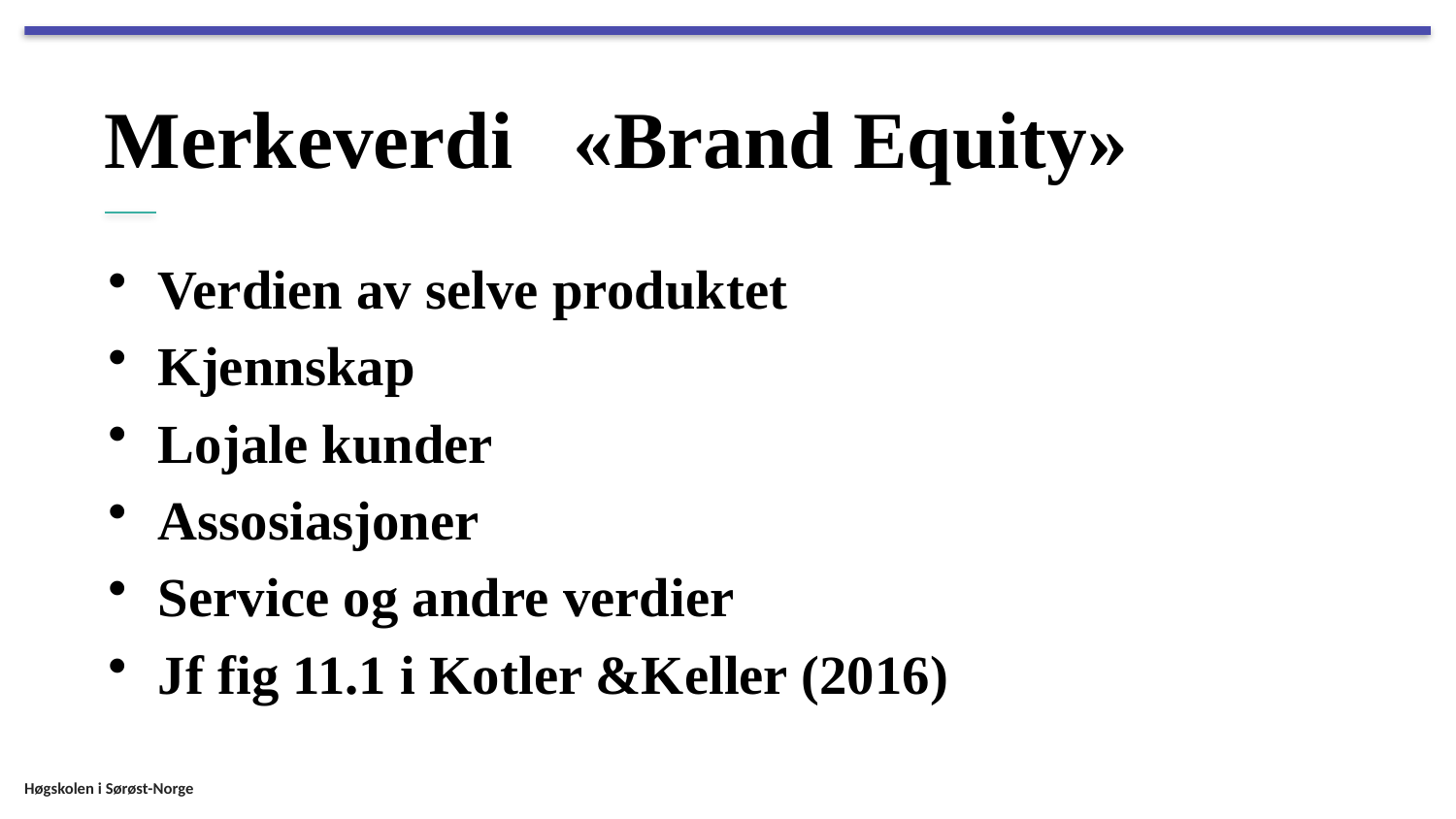

# Merkeverdi   «Brand Equity»
Verdien av selve produktet
Kjennskap
Lojale kunder
Assosiasjoner
Service og andre verdier
Jf fig 11.1 i Kotler &Keller (2016)